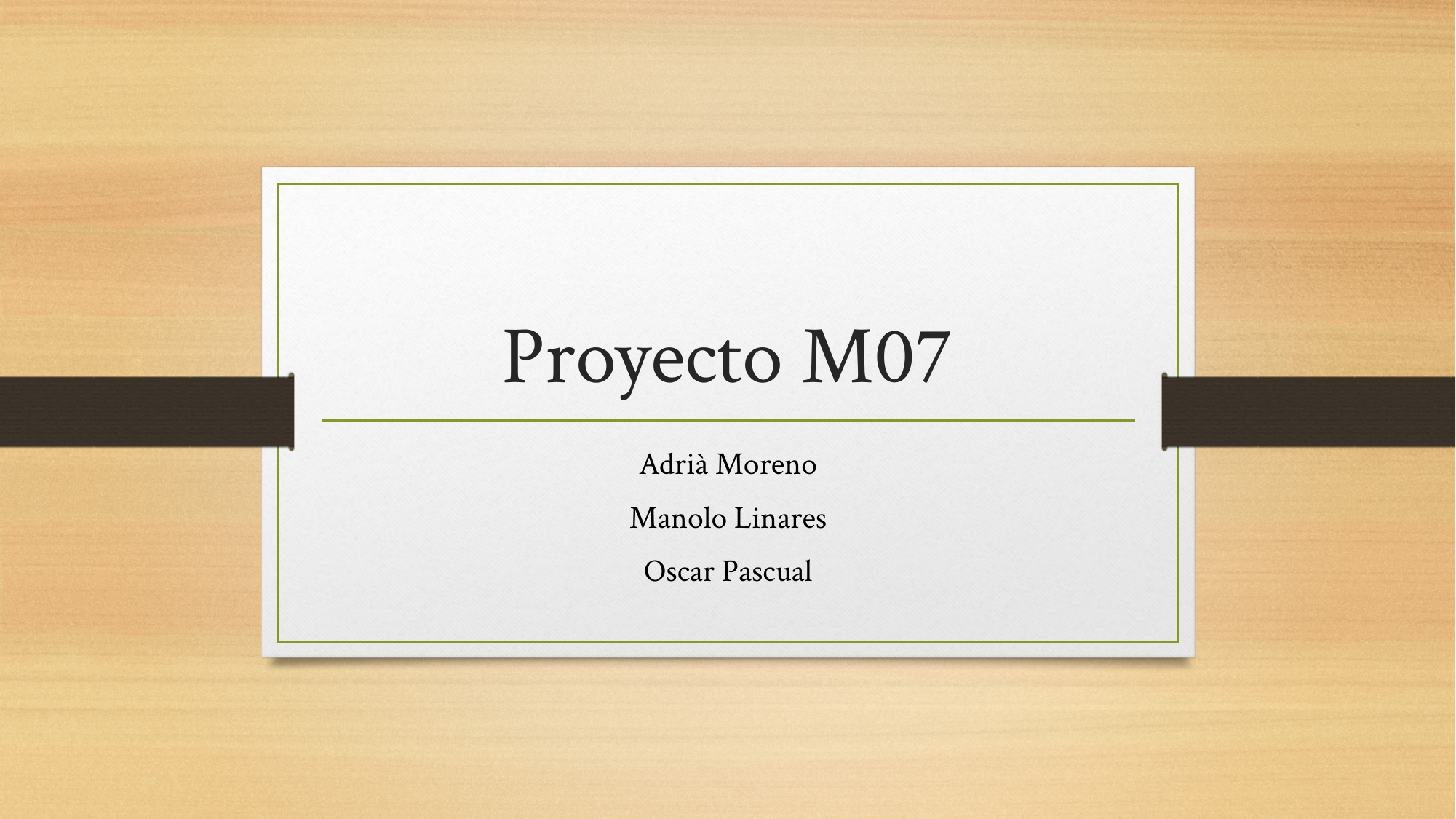

# Proyecto M07
Adrià Moreno
Manolo Linares
Oscar Pascual